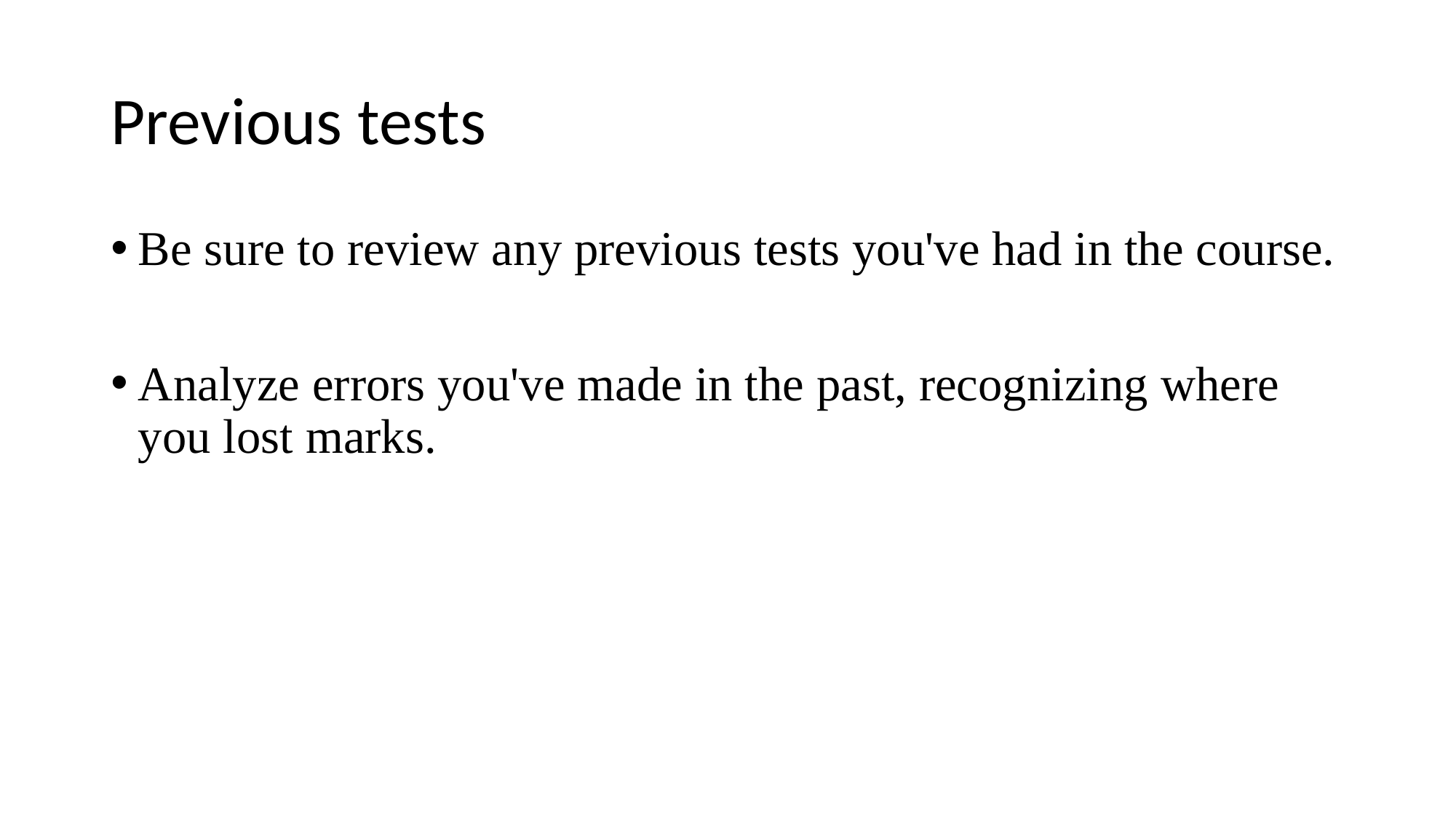

# Previous tests
Be sure to review any previous tests you've had in the course.

Analyze errors you've made in the past, recognizing where you lost marks.